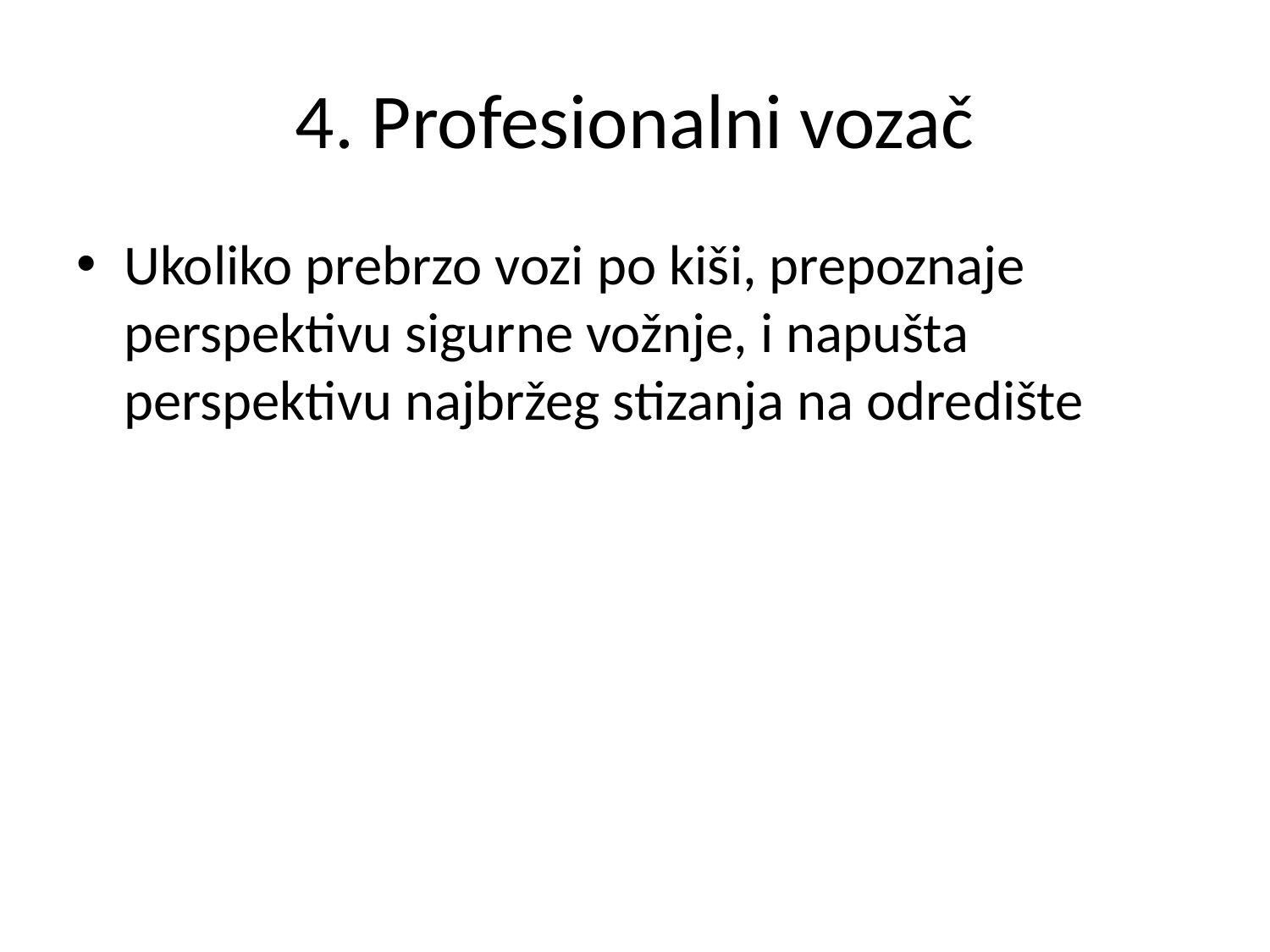

# 4. Profesionalni vozač
Ukoliko prebrzo vozi po kiši, prepoznaje perspektivu sigurne vožnje, i napušta perspektivu najbržeg stizanja na odredište